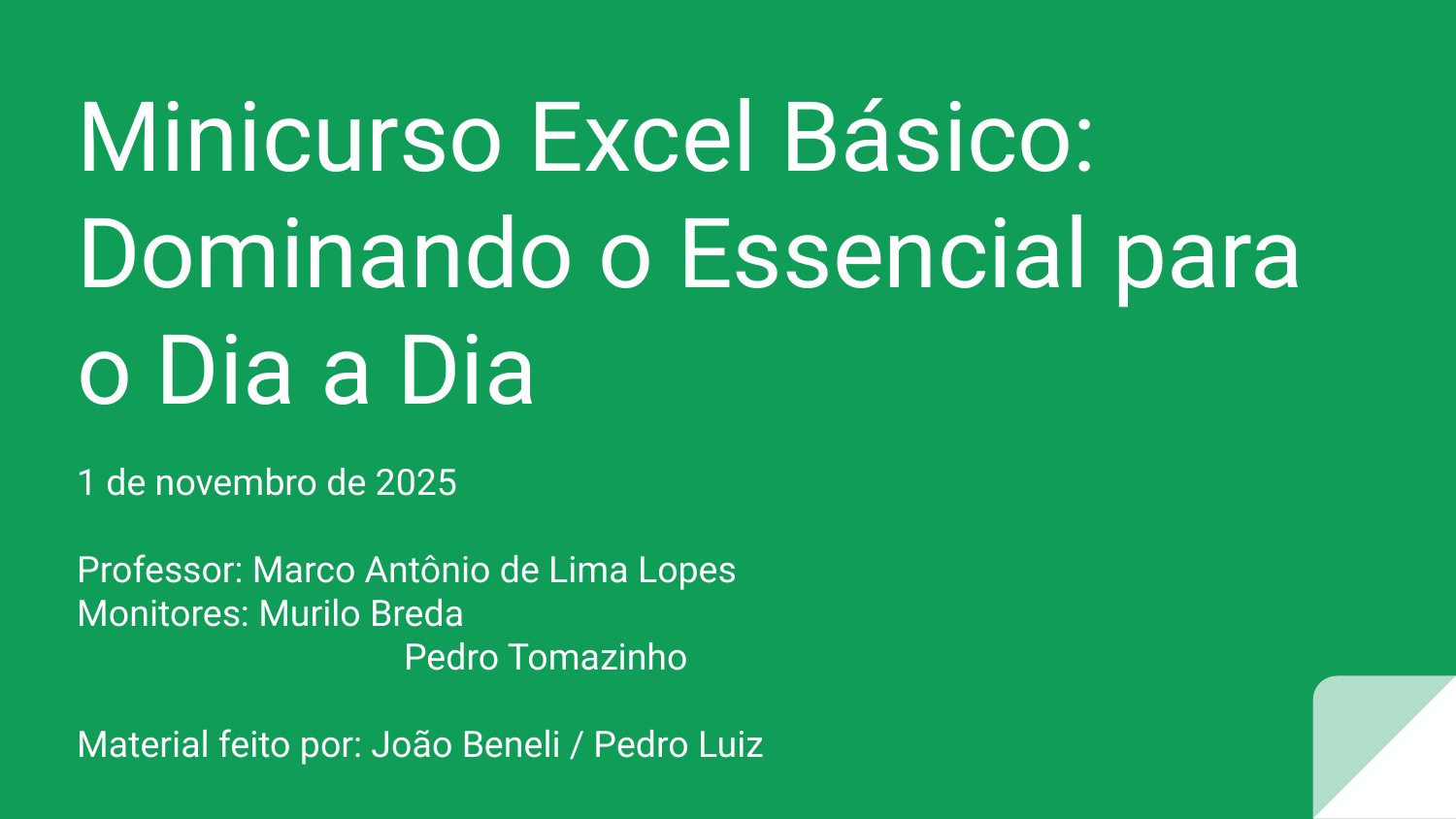

# Minicurso Excel Básico: Dominando o Essencial para o Dia a Dia
1 de novembro de 2025
Professor: Marco Antônio de Lima Lopes
Monitores: Murilo Breda
		    Pedro Tomazinho

Material feito por: João Beneli / Pedro Luiz